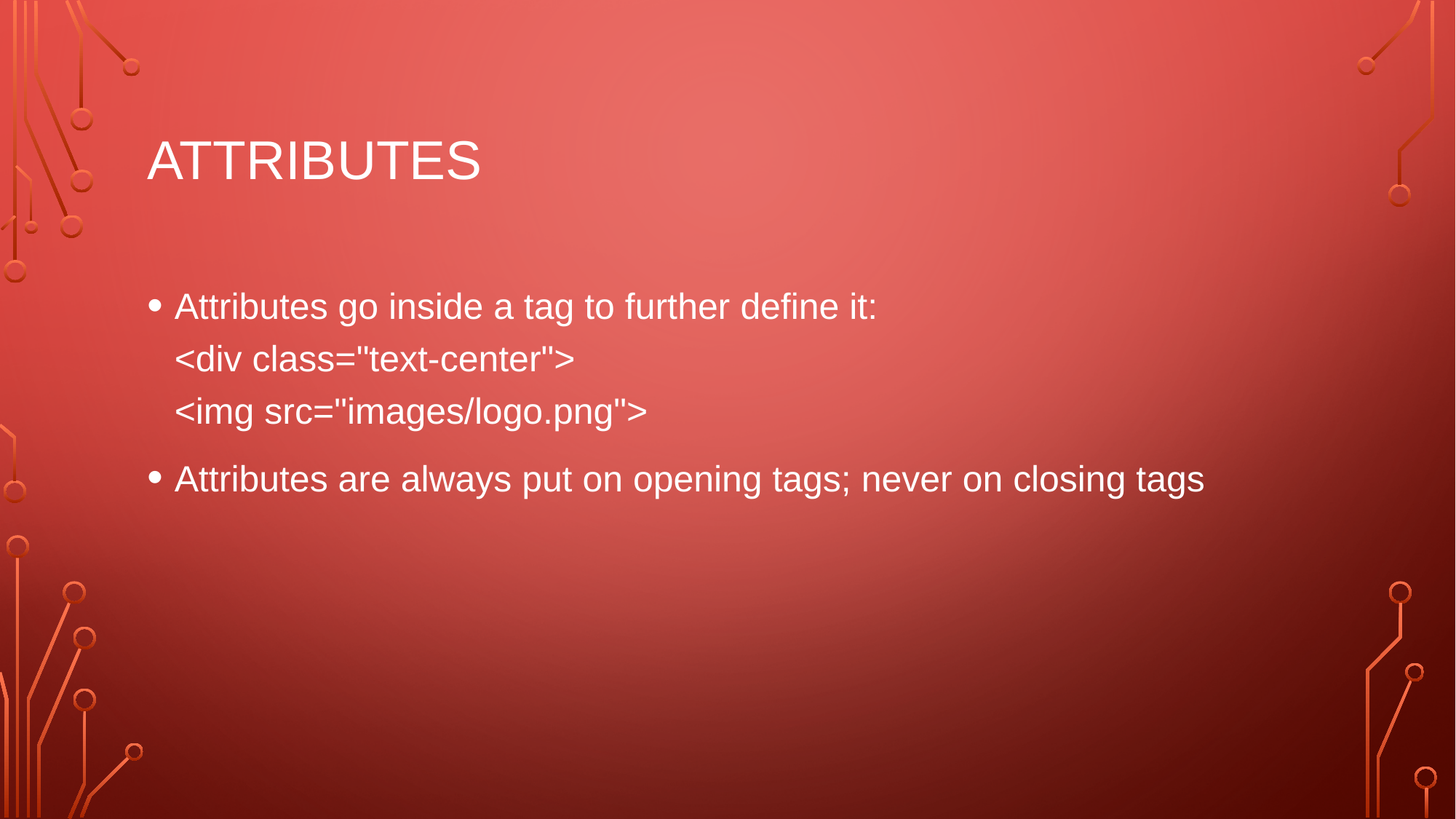

# Attributes
Attributes go inside a tag to further define it:
<div class="text-center">
<img src="images/logo.png">
Attributes are always put on opening tags; never on closing tags